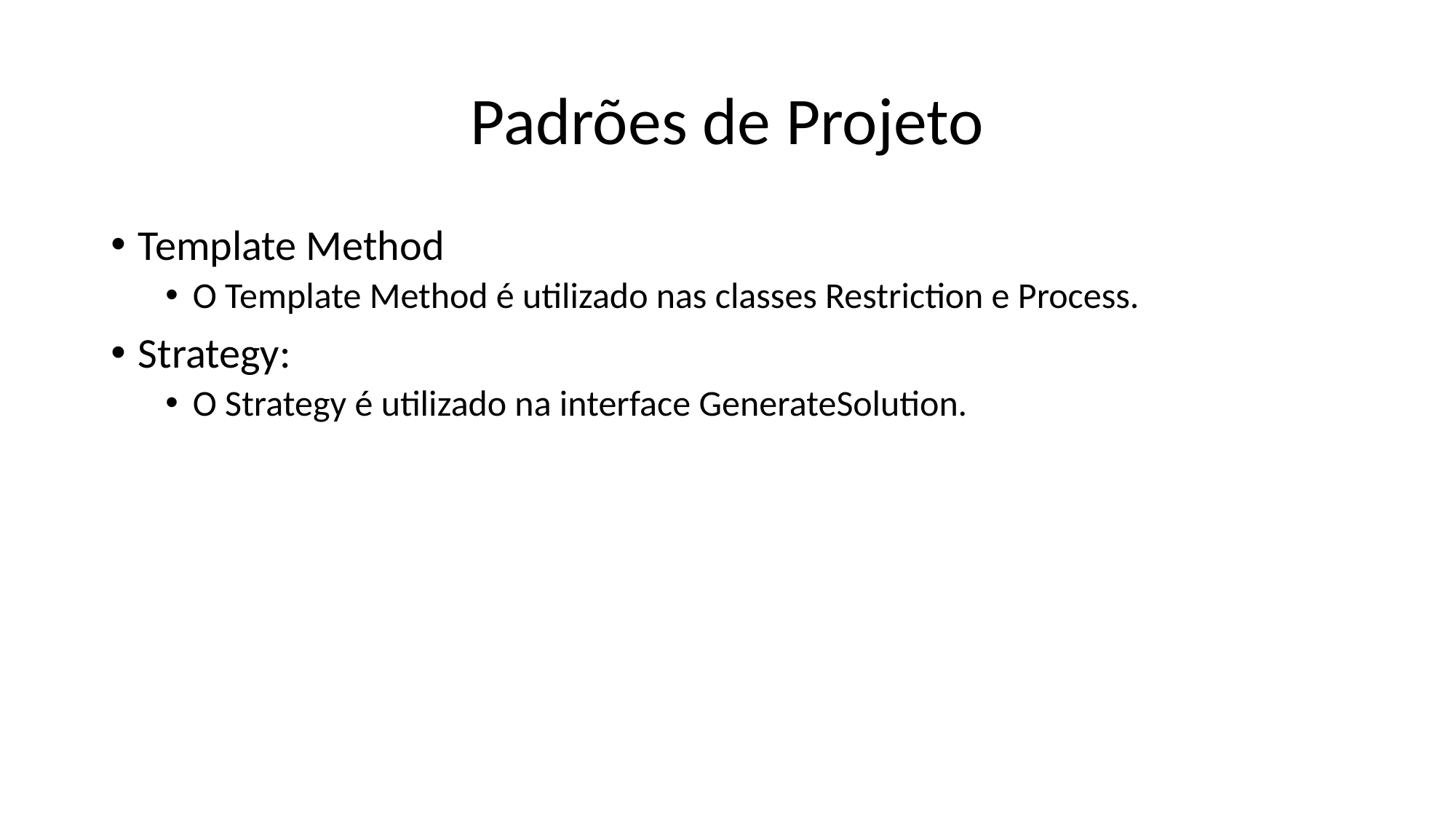

# Padrões de Projeto
Template Method
O Template Method é utilizado nas classes Restriction e Process.
Strategy:
O Strategy é utilizado na interface GenerateSolution.